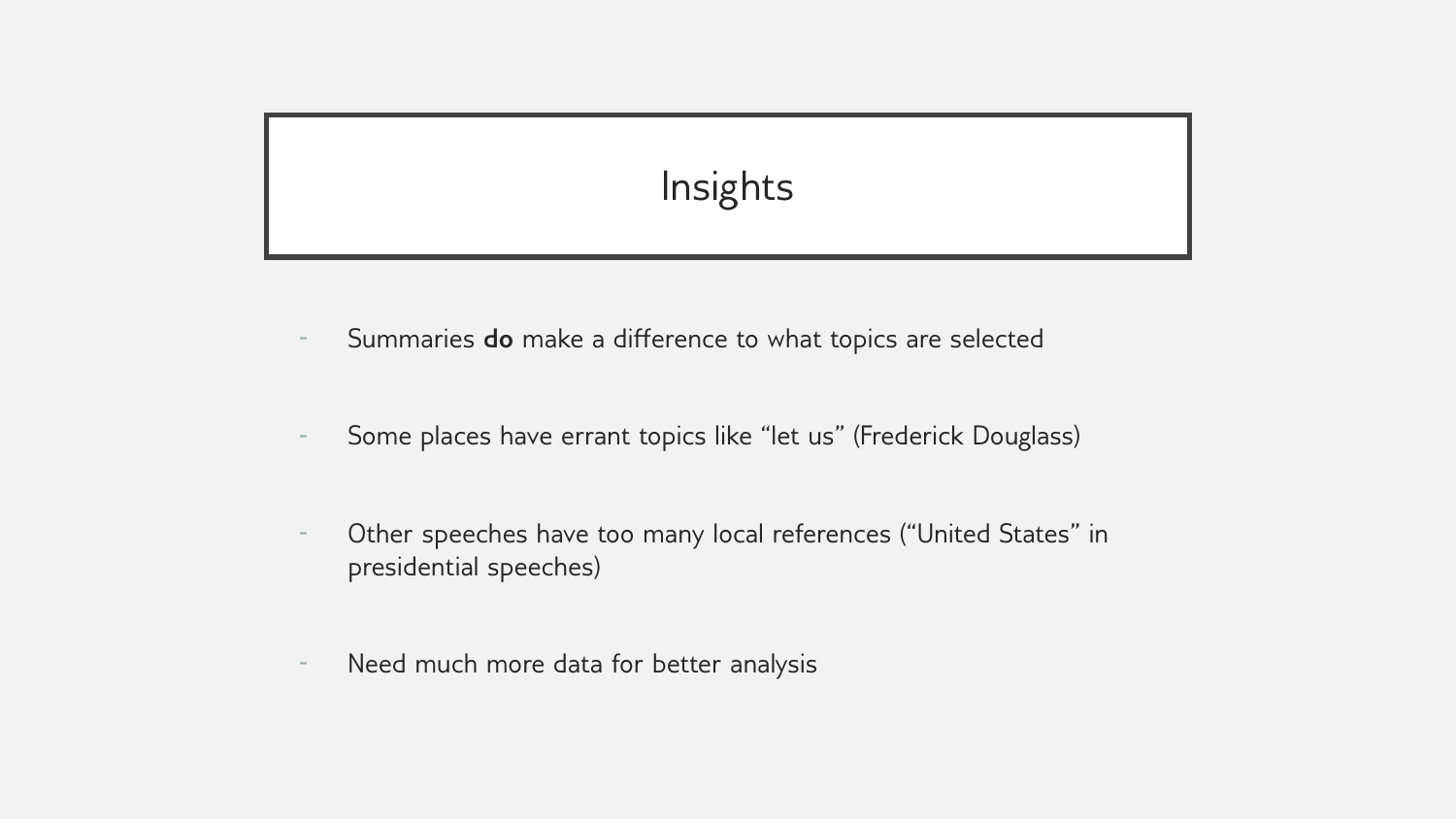

# Insights
Summaries do make a difference to what topics are selected

Some places have errant topics like “let us” (Frederick Douglass)

Other speeches have too many local references (“United States” in presidential speeches)

Need much more data for better analysis